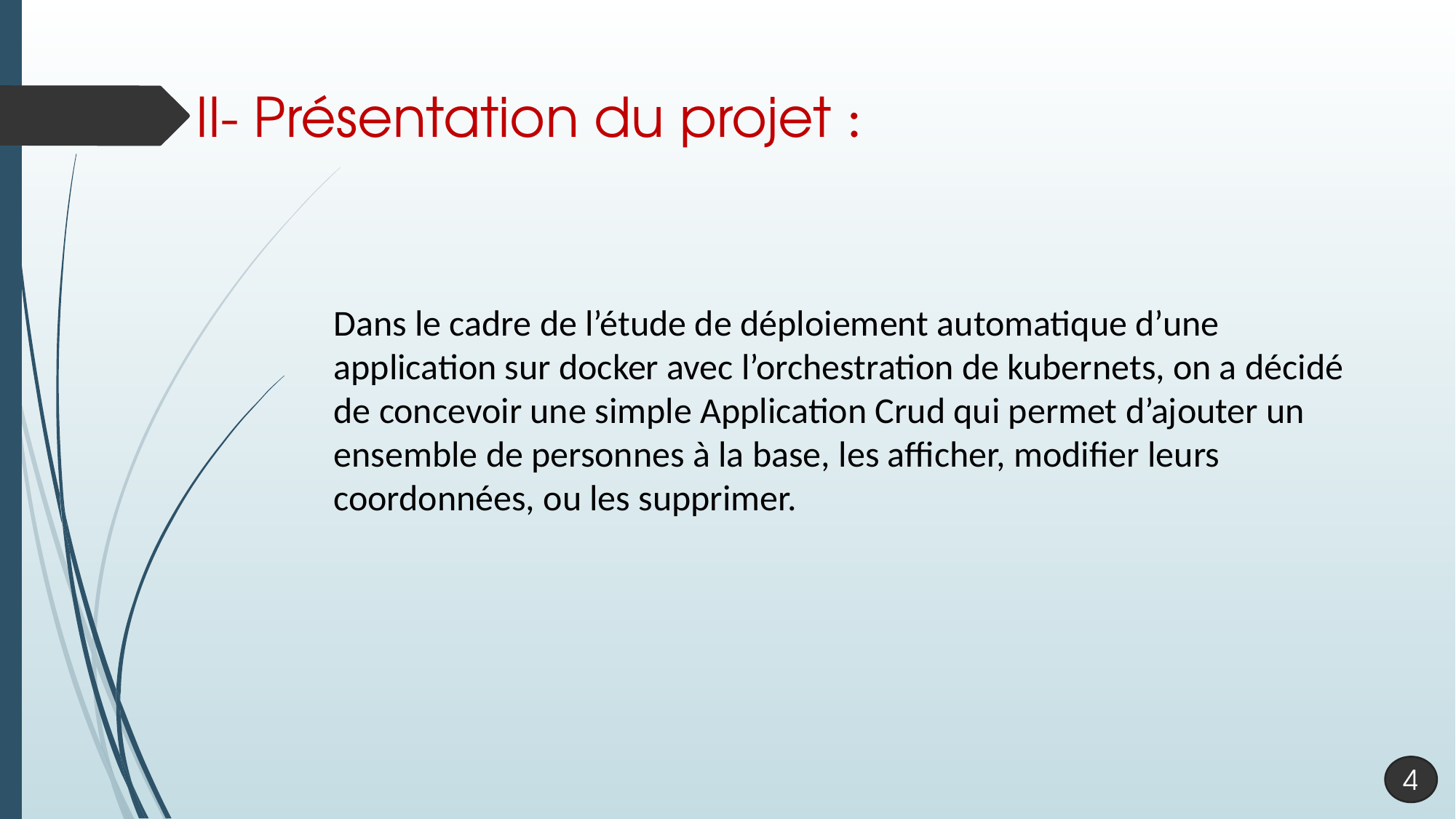

II- Présentation du projet :

Dans le cadre de l’étude de déploiement automatique d’une application sur docker avec l’orchestration de kubernets, on a décidé de concevoir une simple Application Crud qui permet d’ajouter un ensemble de personnes à la base, les afficher, modifier leurs coordonnées, ou les supprimer.
4